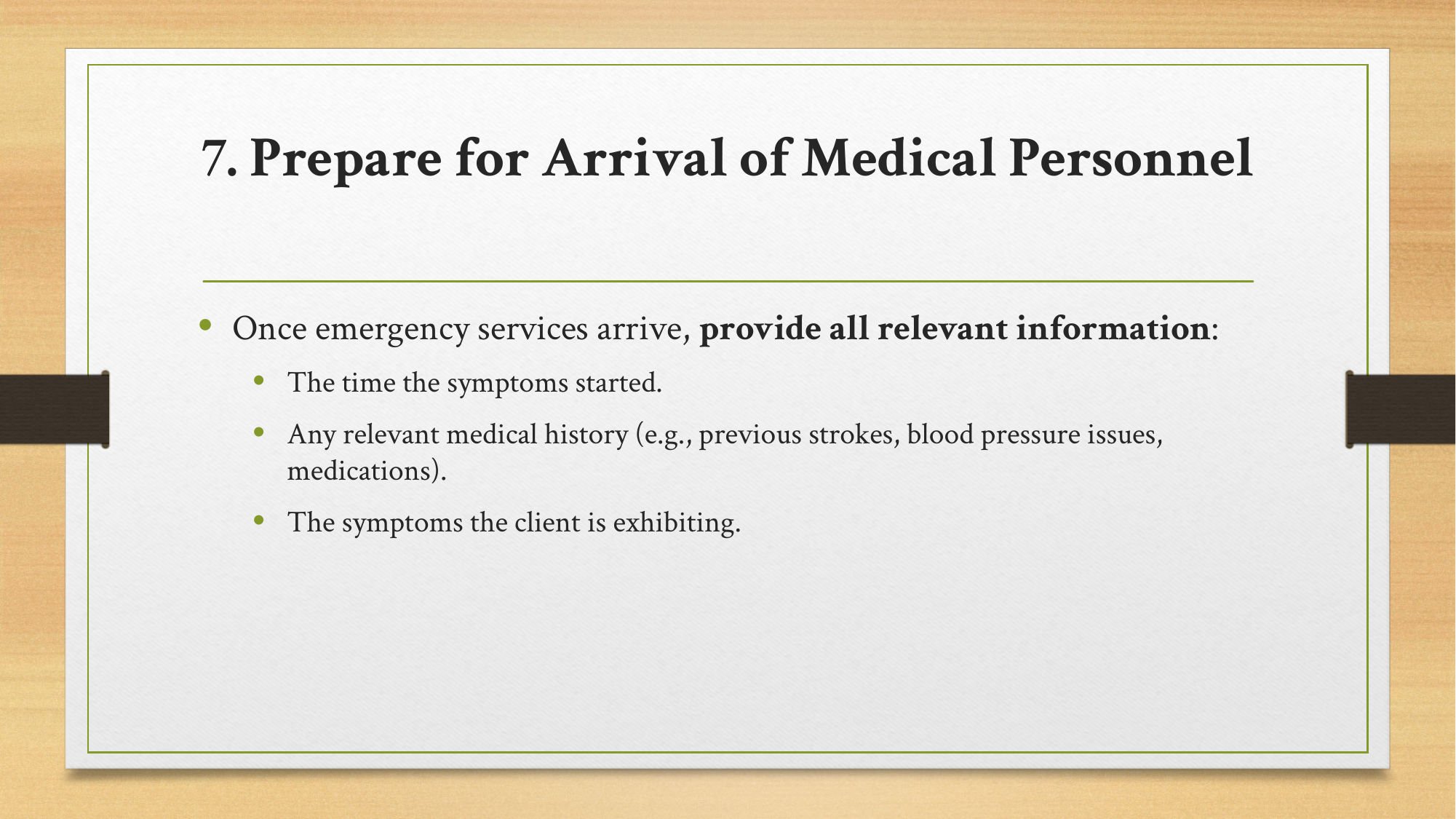

# 7. Prepare for Arrival of Medical Personnel
Once emergency services arrive, provide all relevant information:
The time the symptoms started.
Any relevant medical history (e.g., previous strokes, blood pressure issues, medications).
The symptoms the client is exhibiting.